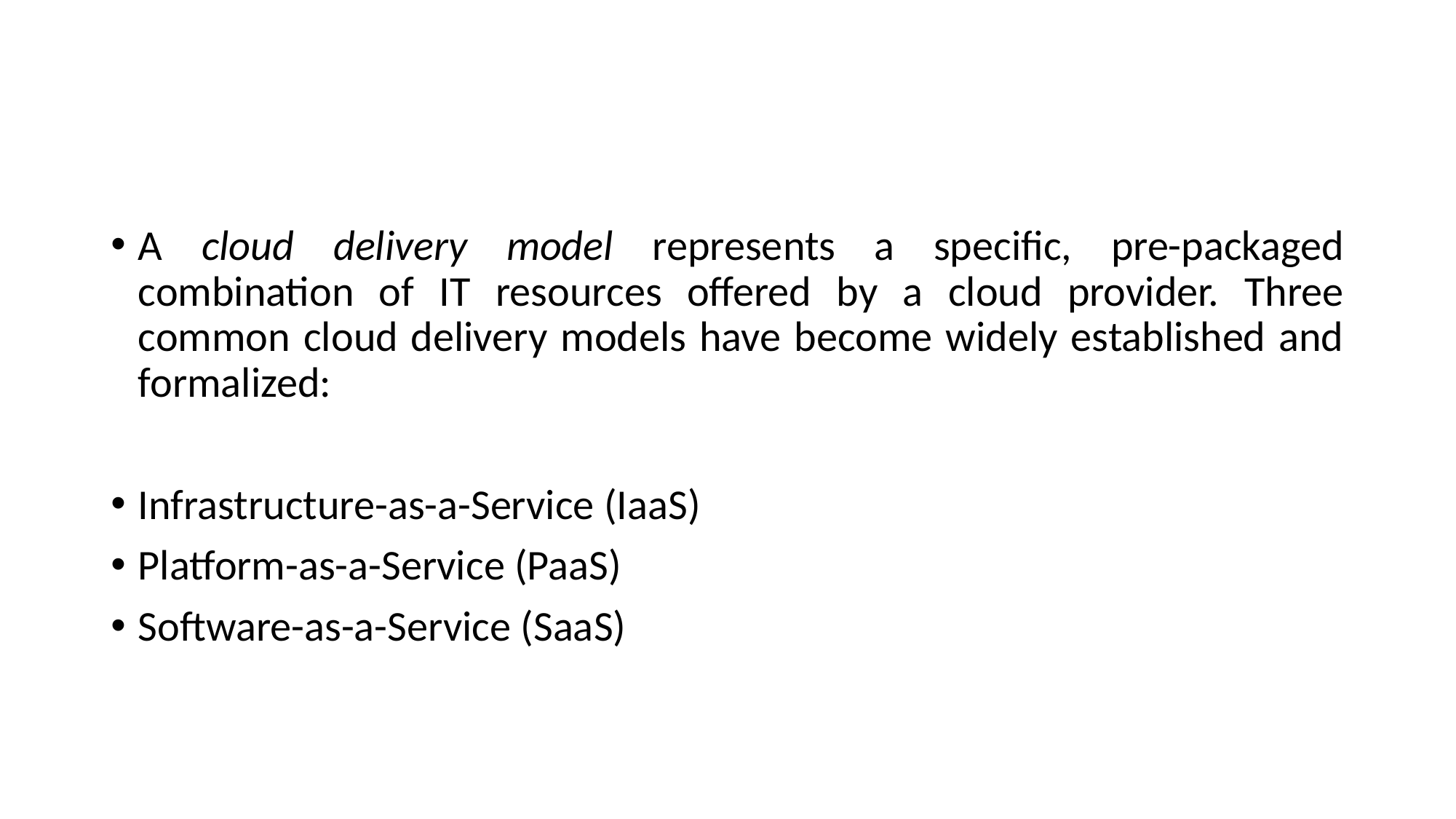

#
A cloud delivery model represents a specific, pre-packaged combination of IT resources offered by a cloud provider. Three common cloud delivery models have become widely established and formalized:

Infrastructure-as-a-Service (IaaS)
Platform-as-a-Service (PaaS)
Software-as-a-Service (SaaS)